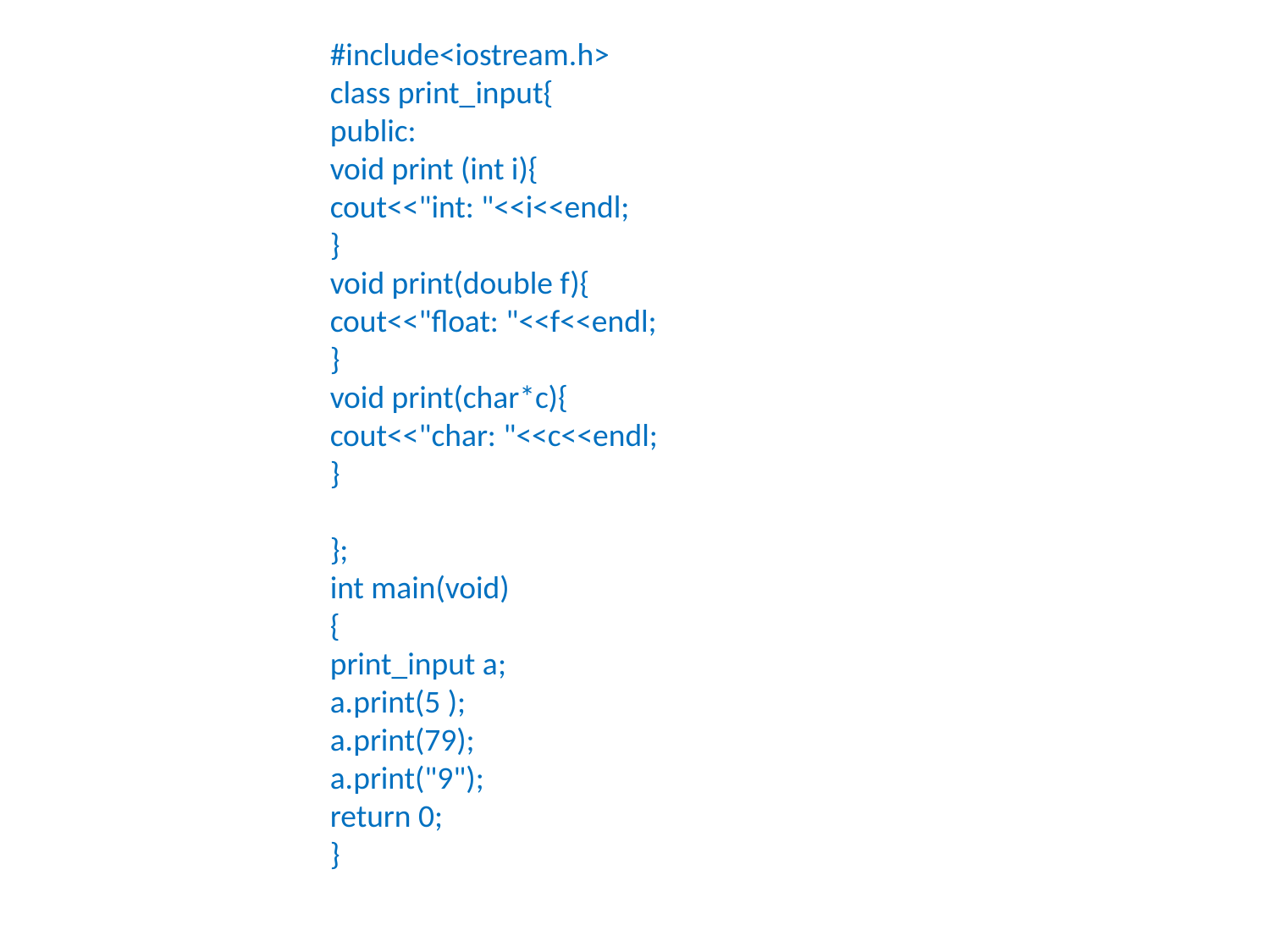

#include<iostream.h>
class print_input{
public:
void print (int i){
cout<<"int: "<<i<<endl;
}
void print(double f){
cout<<"float: "<<f<<endl;
}
void print(char*c){
cout<<"char: "<<c<<endl;
}

};
int main(void)
{
print_input a;
a.print(5 );
a.print(79);
a.print("9");
return 0;
}